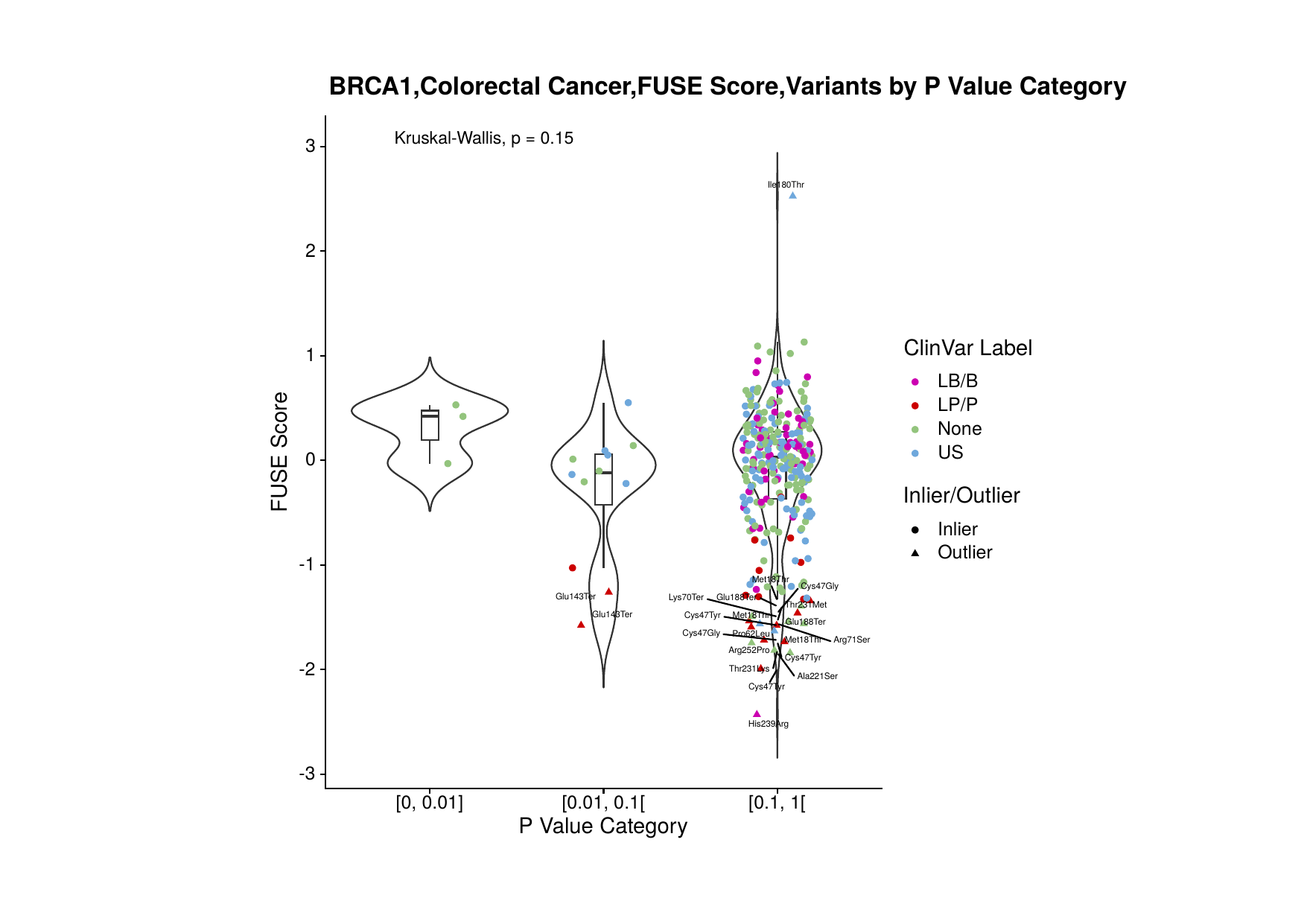

BRCA1,Colorectal Cancer,FUSE Score,Variants by P Value Category

Kruskal-Wallis, p = 0.15
3

Ile180Thr

2

ClinVar Label

1

LB/B

LP/P

None

FUSE Score

US

0

Inlier/Outlier

Inlier

Outlier

-1

Met18Thr

Cys47Gly

Glu143Ter

Lys70Ter
Glu188Ter

Thr231Met

Glu143Ter
Cys47Tyr

Met18Thr

Glu188Ter

Cys47Gly
Pro62Leu

Arg71Ser

Met18Thr

Arg252Pro

Cys47Tyr

-2

Thr231Lys

Ala221Ser
Cys47Tyr

His239Arg
-3

[0, 0.01]
[0.01, 0.1[
[0.1, 1[
P Value Category